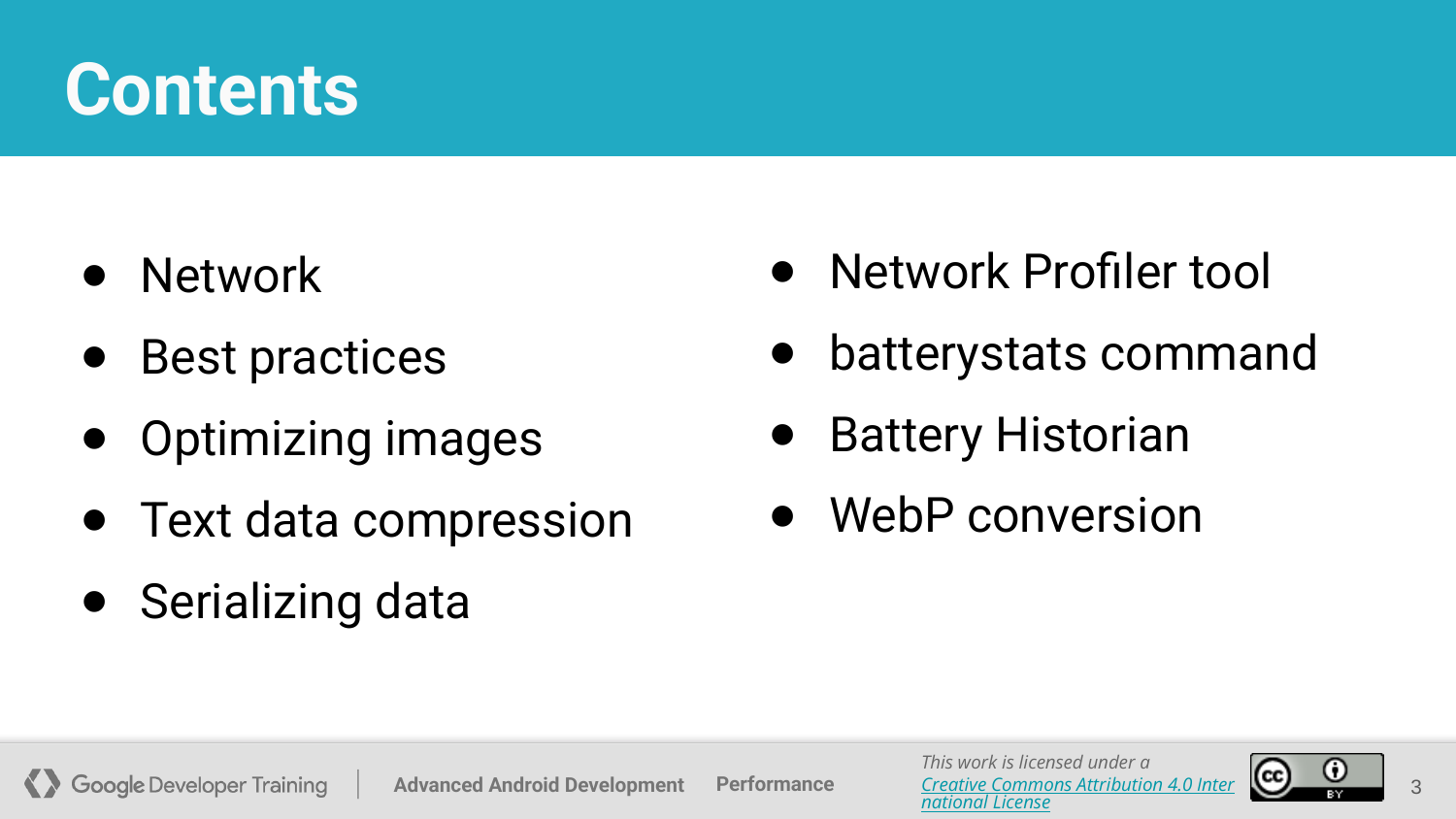

# Contents

Network Profiler tool
batterystats command
Battery Historian
WebP conversion

Network
Best practices
Optimizing images
Text data compression
Serializing data
3